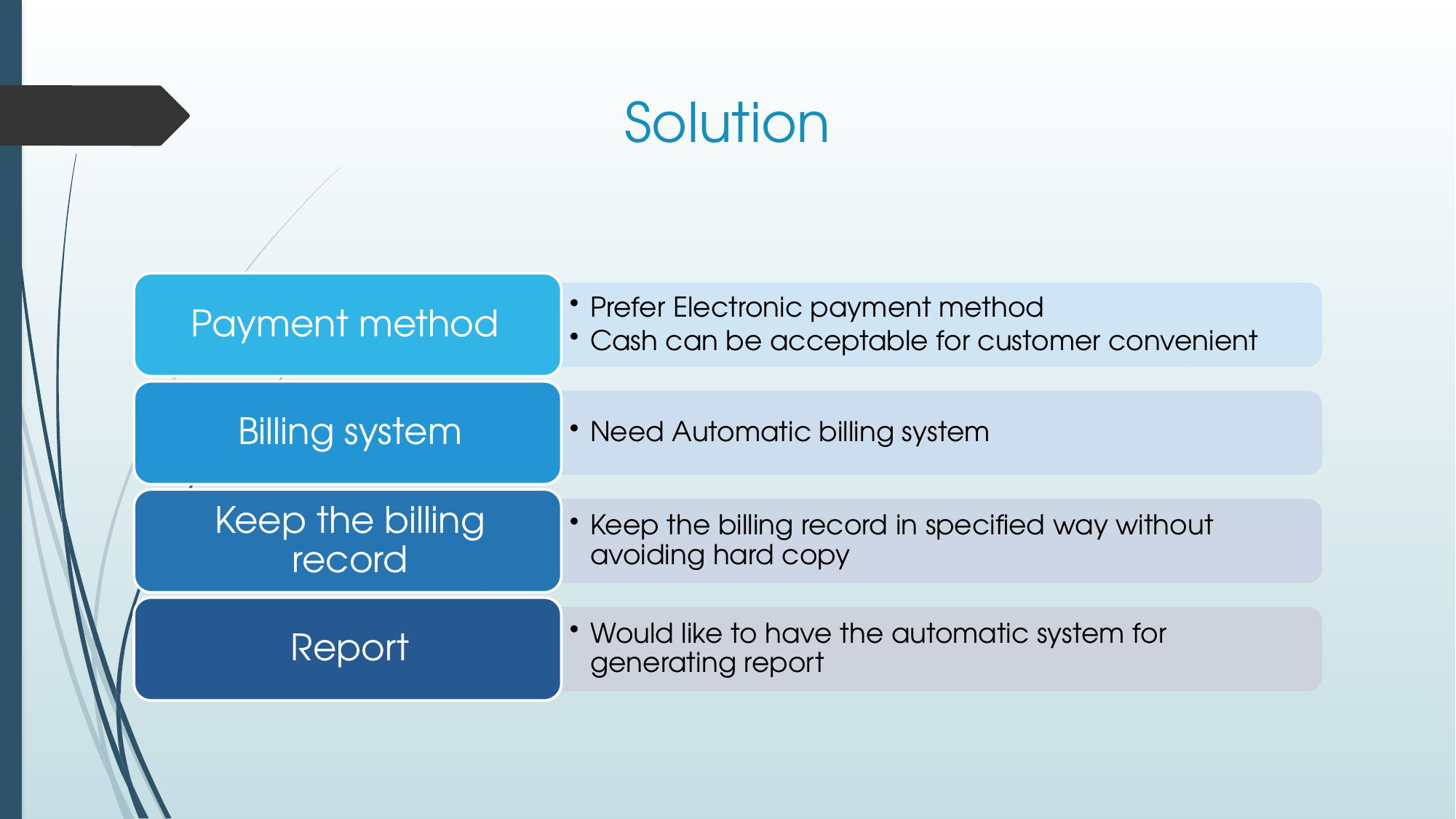

# Solution
Prefer Electronic payment method
Cash can be acceptable for customer convenient
Payment method
Need Automatic billing system
Billing system
Keep the billing record in specified way without avoiding hard copy
Keep the billing record
Would like to have the automatic system for generating report
Report